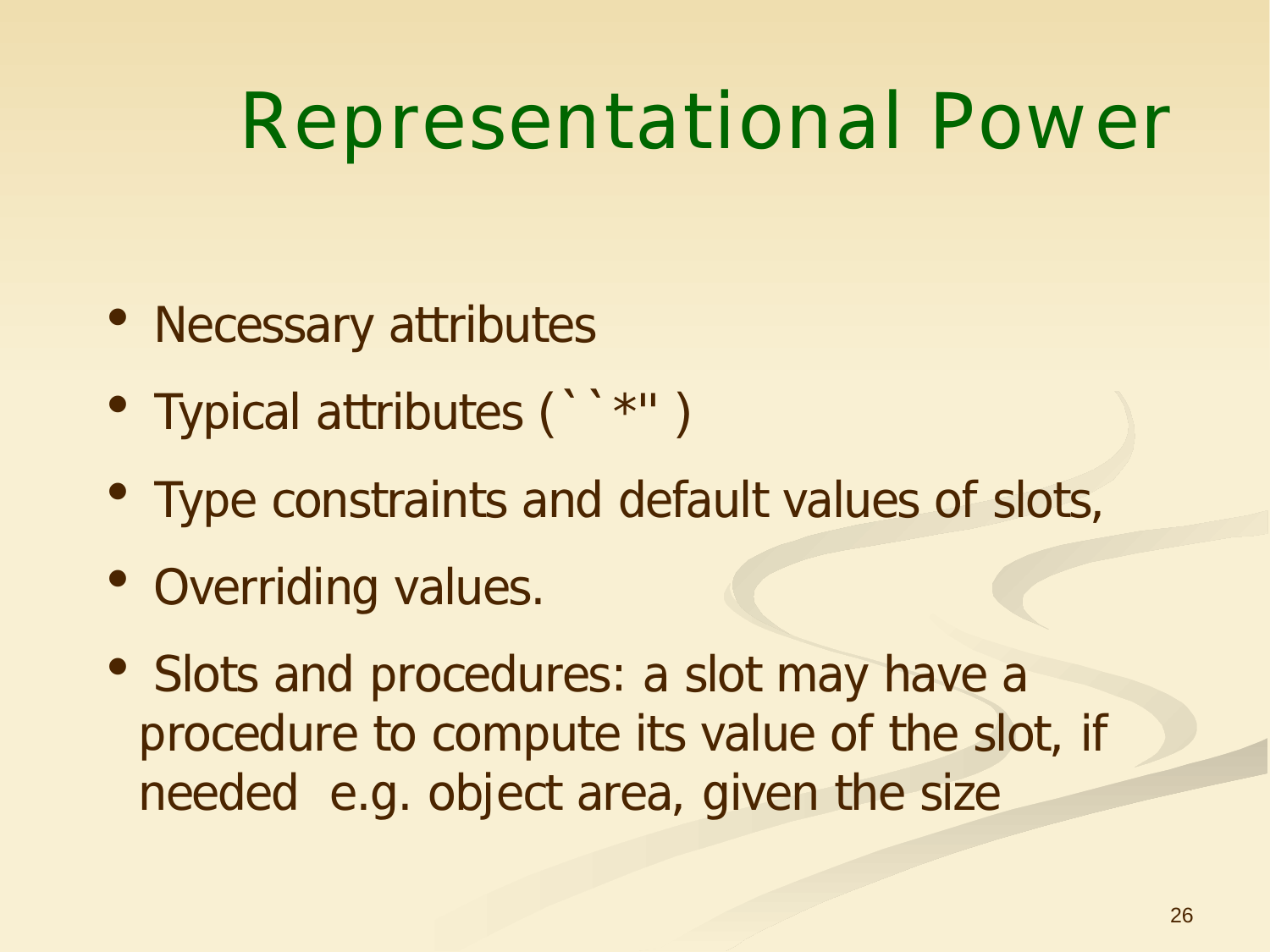

# Representational Power

 Necessary attributes
 Typical attributes (``*'' )
 Type constraints and default values of slots,
 Overriding values.
 Slots and procedures: a slot may have a procedure to compute its value of the slot, if needed  e.g. object area, given the size

26